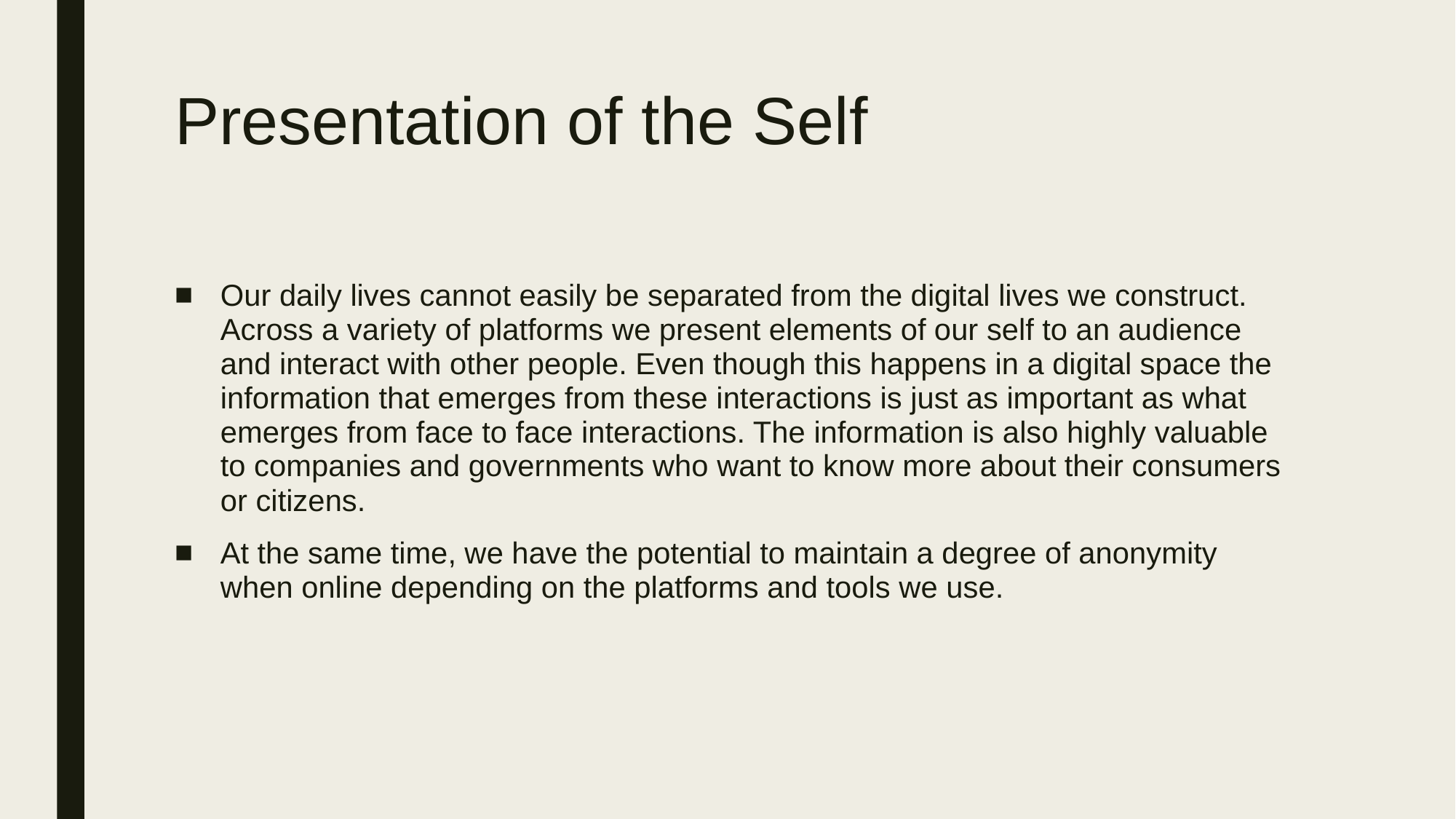

# Presentation of the Self
Our daily lives cannot easily be separated from the digital lives we construct. Across a variety of platforms we present elements of our self to an audience and interact with other people. Even though this happens in a digital space the information that emerges from these interactions is just as important as what emerges from face to face interactions. The information is also highly valuable to companies and governments who want to know more about their consumers or citizens.
At the same time, we have the potential to maintain a degree of anonymity when online depending on the platforms and tools we use.